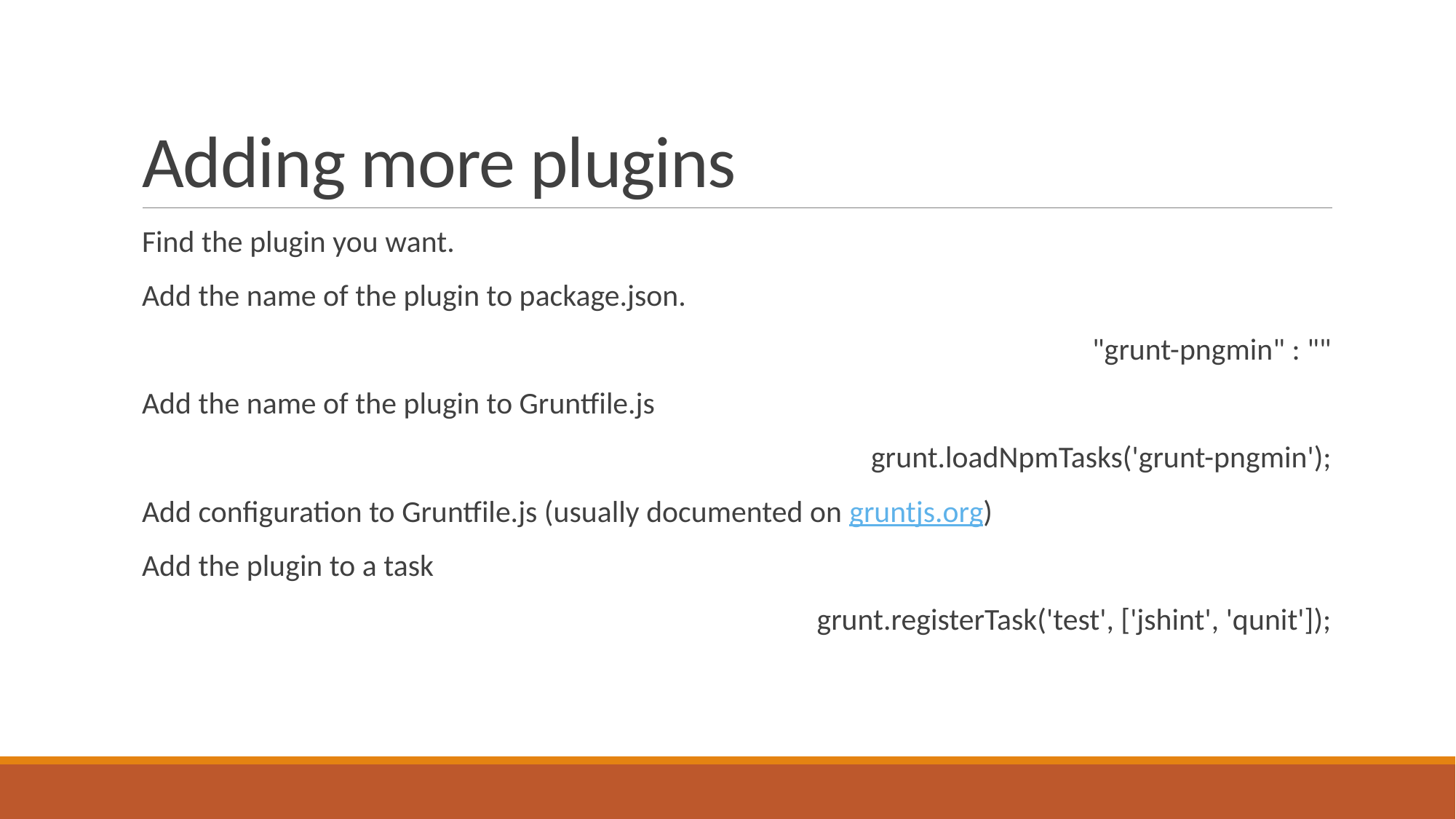

# Adding more plugins
Find the plugin you want.
Add the name of the plugin to package.json.
 "grunt-pngmin" : ""
Add the name of the plugin to Gruntfile.js
 grunt.loadNpmTasks('grunt-pngmin');
Add configuration to Gruntfile.js (usually documented on gruntjs.org)
Add the plugin to a task
 grunt.registerTask('test', ['jshint', 'qunit']);